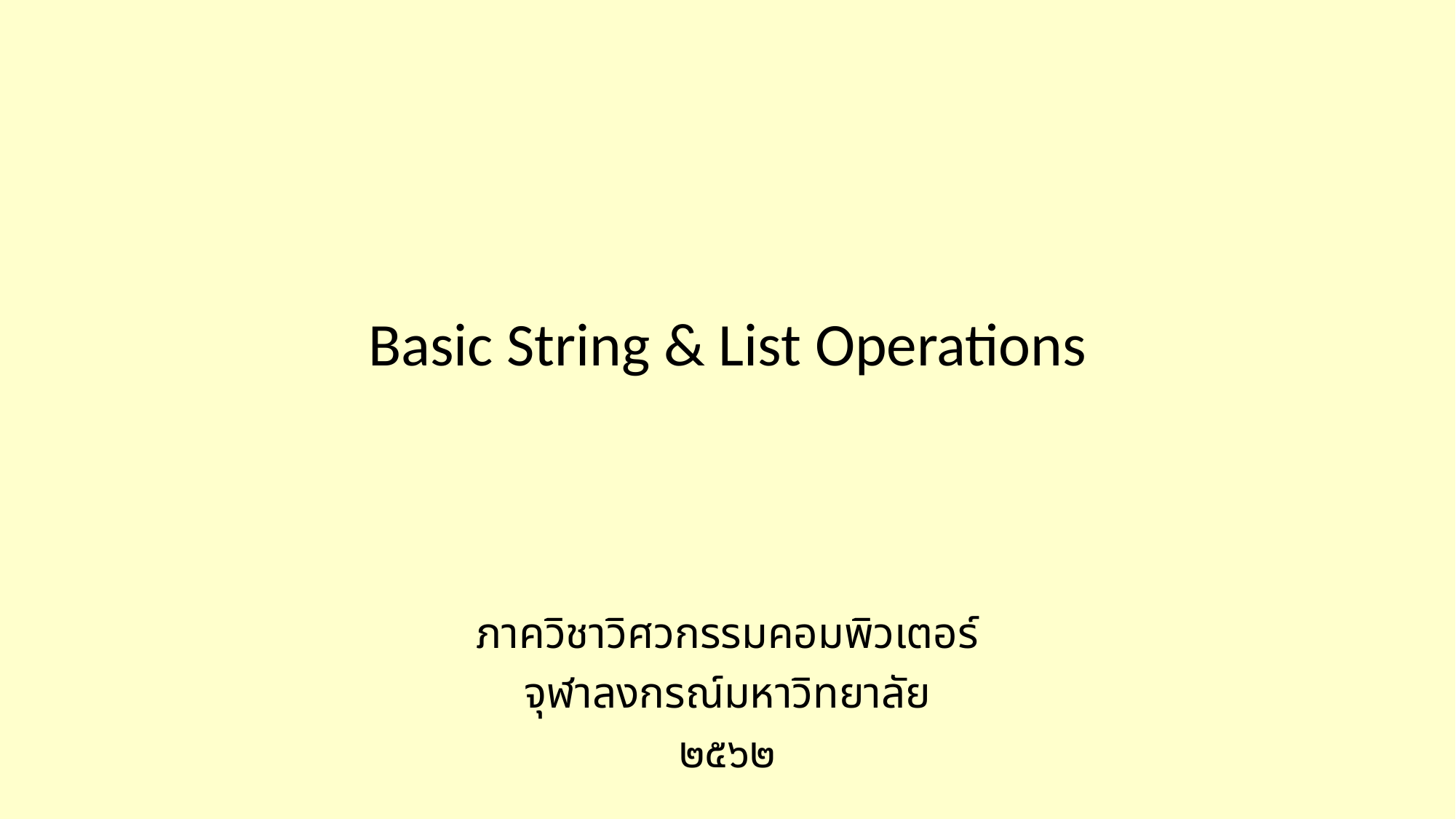

# Basic String & List Operations
ภาควิชาวิศวกรรมคอมพิวเตอร์
จุฬาลงกรณ์มหาวิทยาลัย
๒๕๖๒